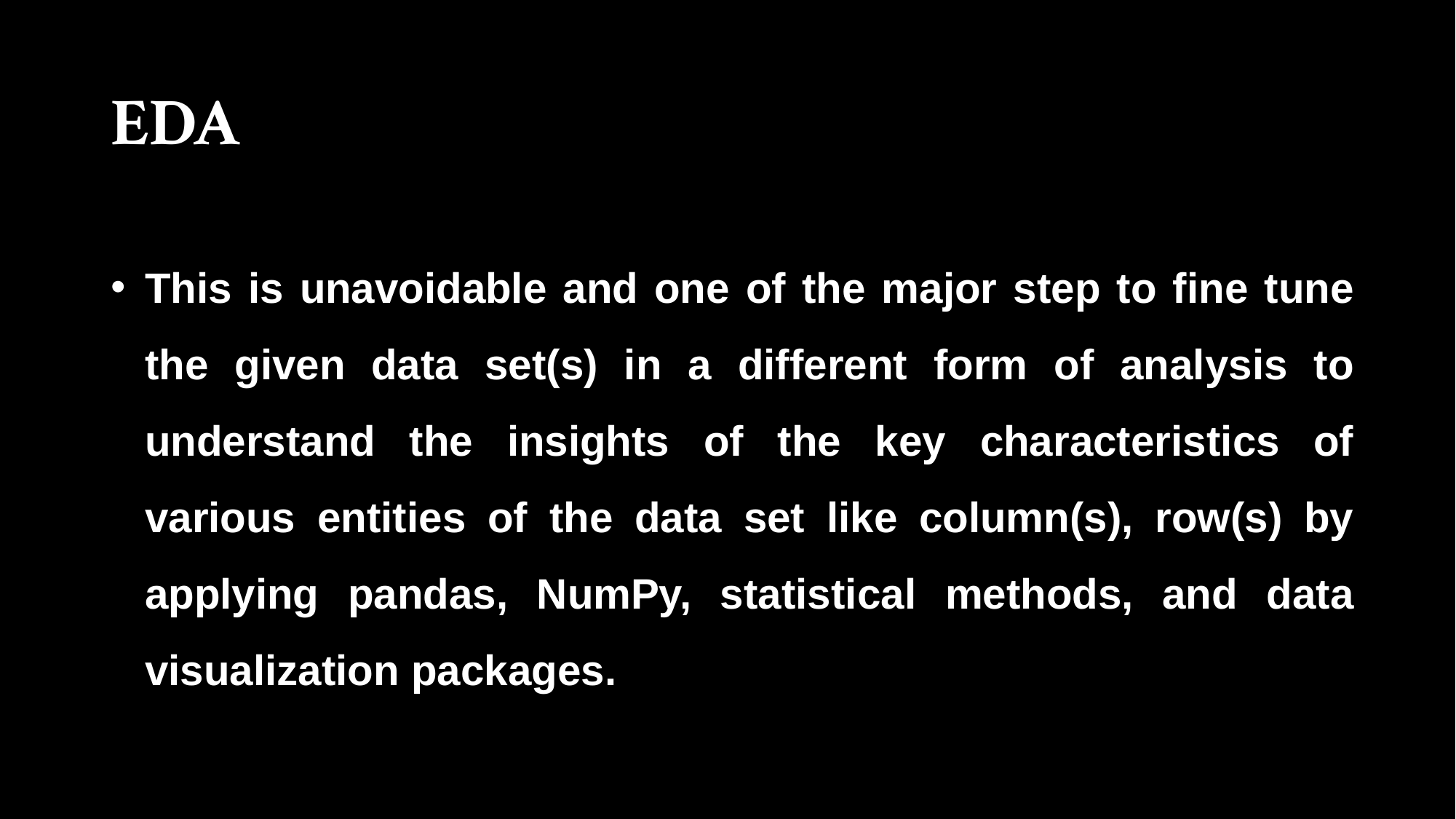

# EDA
This is unavoidable and one of the major step to fine tune the given data set(s) in a different form of analysis to understand the insights of the key characteristics of various entities of the data set like column(s), row(s) by applying pandas, NumPy, statistical methods, and data visualization packages.